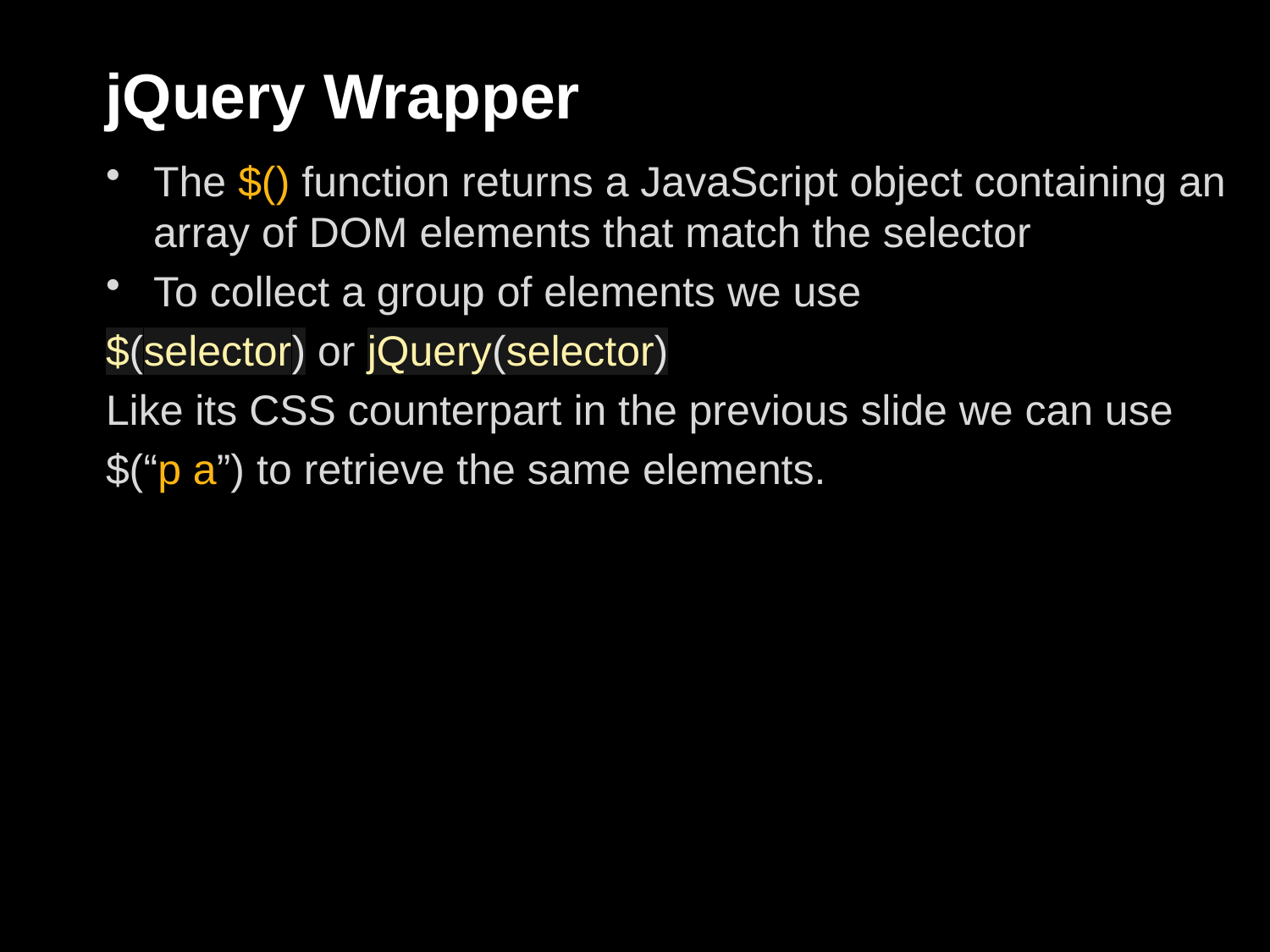

# jQuery Wrapper
The $() function returns a JavaScript object containing an array of DOM elements that match the selector
To collect a group of elements we use
$(selector) or jQuery(selector)
Like its CSS counterpart in the previous slide we can use
$(“p a”) to retrieve the same elements.